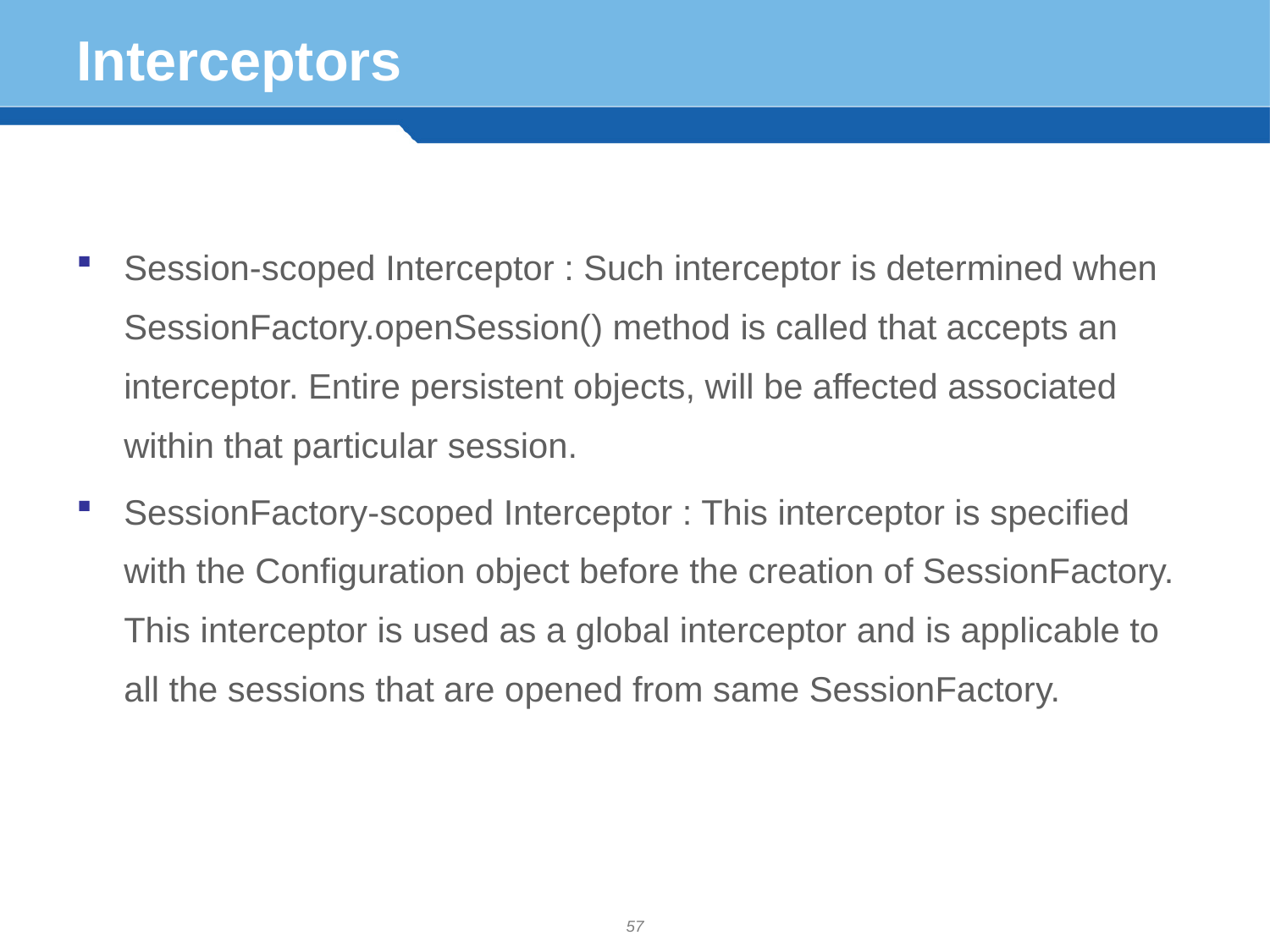

# Interceptors
Session-scoped Interceptor : Such interceptor is determined when SessionFactory.openSession() method is called that accepts an interceptor. Entire persistent objects, will be affected associated within that particular session.
SessionFactory-scoped Interceptor : This interceptor is specified with the Configuration object before the creation of SessionFactory. This interceptor is used as a global interceptor and is applicable to all the sessions that are opened from same SessionFactory.

57